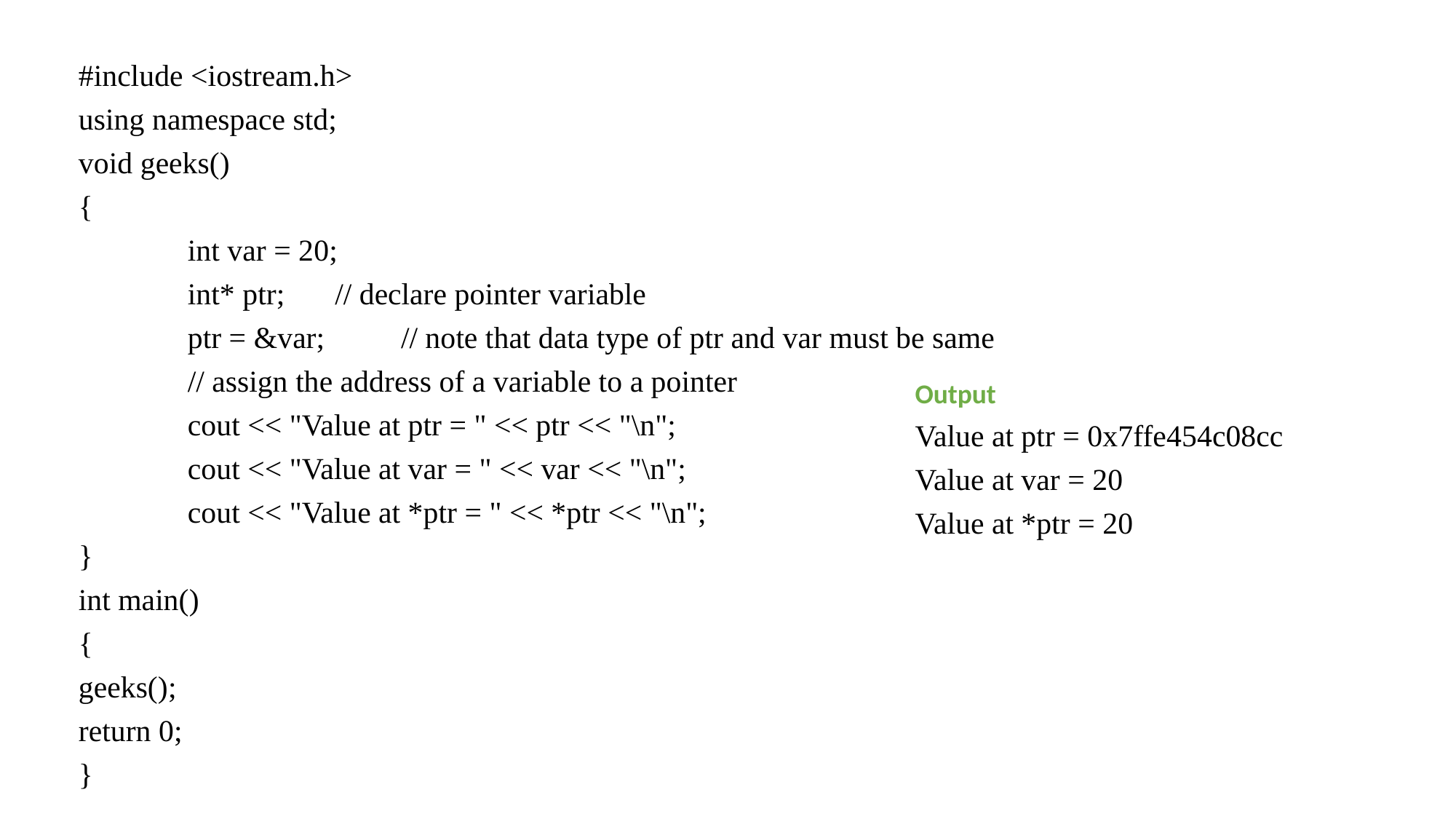

#include <iostream.h>
using namespace std;
void geeks()
{
	int var = 20;
	int* ptr; 	     // declare pointer variable
	ptr = &var;          // note that data type of ptr and var must be same
	// assign the address of a variable to a pointer
	cout << "Value at ptr = " << ptr << "\n";
	cout << "Value at var = " << var << "\n";
	cout << "Value at *ptr = " << *ptr << "\n";
}
int main()
{
geeks();
return 0;
}

Output
Value at ptr = 0x7ffe454c08cc
Value at var = 20
Value at *ptr = 20